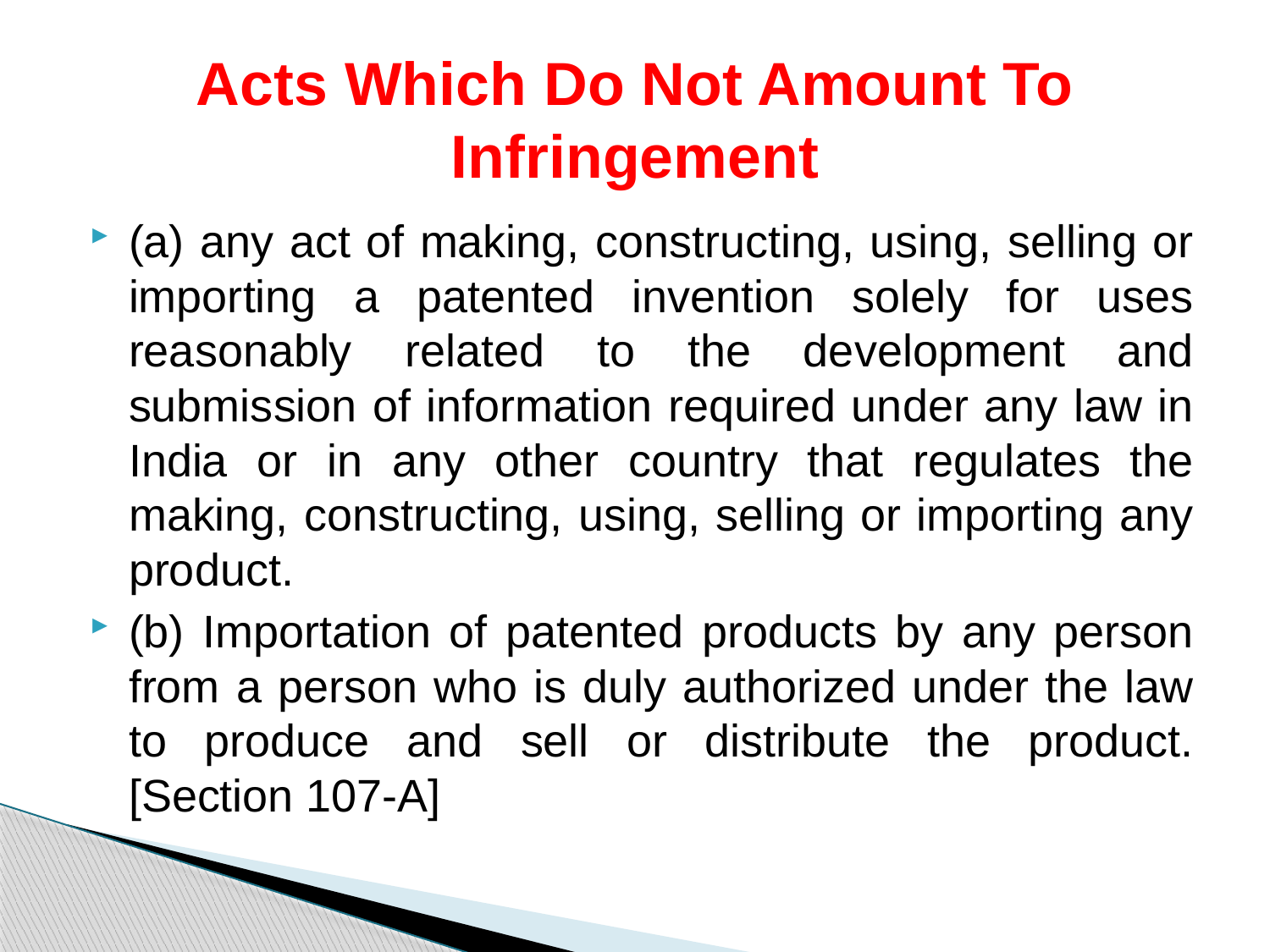

# Acts Which Do Not Amount To Infringement
(a) any act of making, constructing, using, selling or importing a patented invention solely for uses reasonably related to the development and submission of information required under any law in India or in any other country that regulates the making, constructing, using, selling or importing any product.
(b) Importation of patented products by any person from a person who is duly authorized under the law to produce and sell or distribute the product. [Section 107-A]